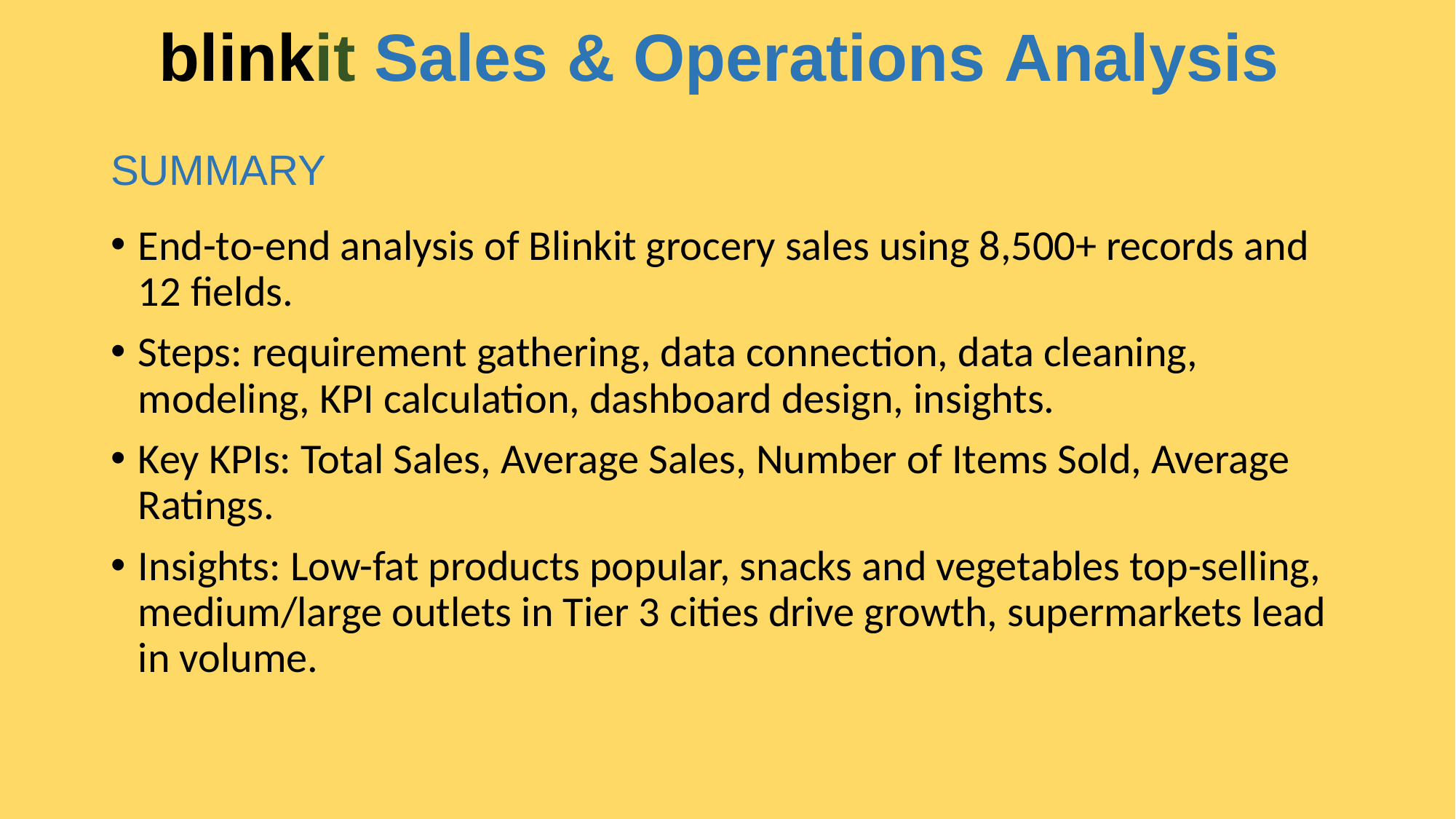

# blinkit Sales & Operations Analysis
SUMMARY
End-to-end analysis of Blinkit grocery sales using 8,500+ records and 12 fields.
Steps: requirement gathering, data connection, data cleaning, modeling, KPI calculation, dashboard design, insights.
Key KPIs: Total Sales, Average Sales, Number of Items Sold, Average Ratings.
Insights: Low-fat products popular, snacks and vegetables top-selling, medium/large outlets in Tier 3 cities drive growth, supermarkets lead in volume.